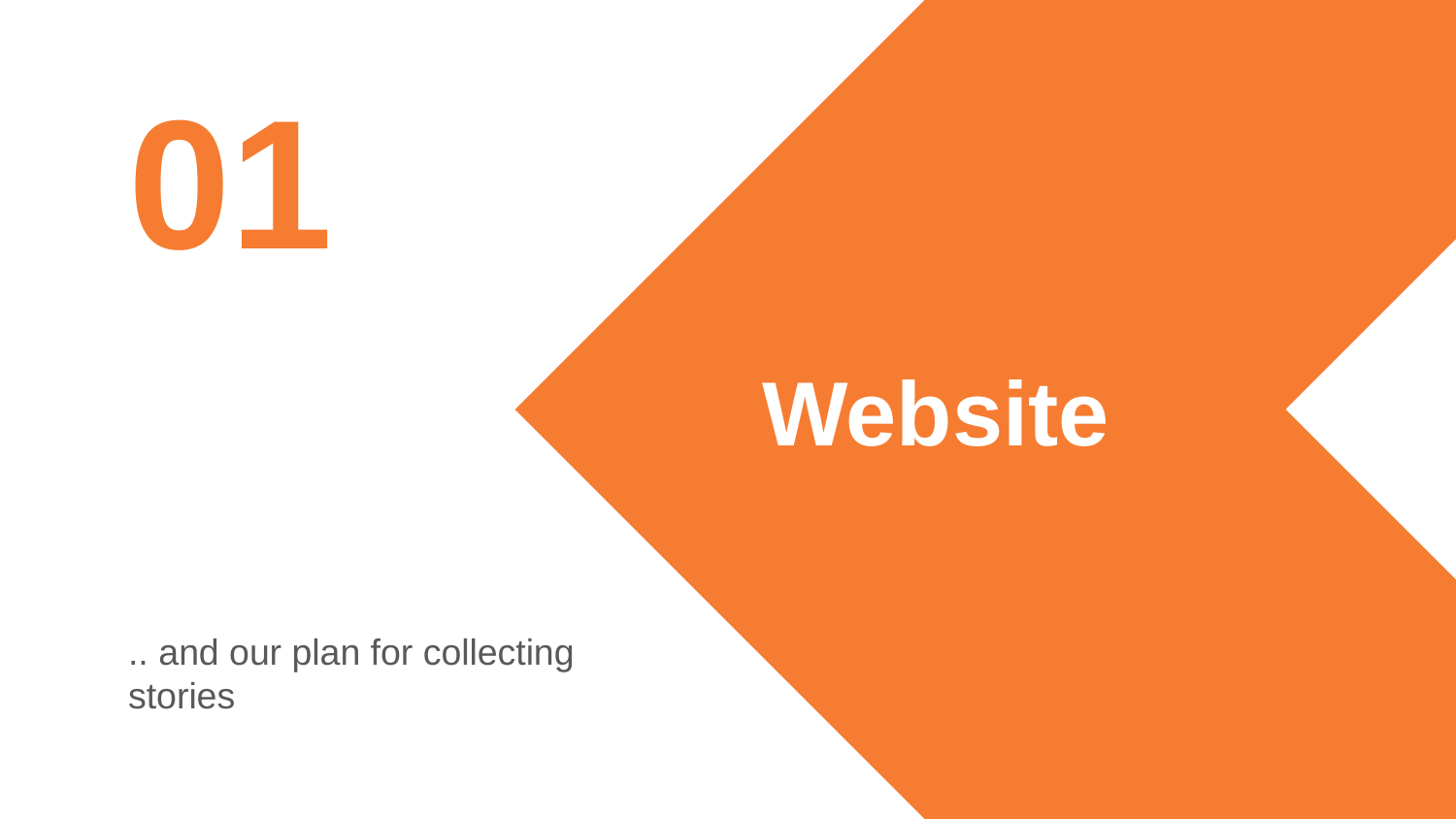

01
# Website
.. and our plan for collecting stories